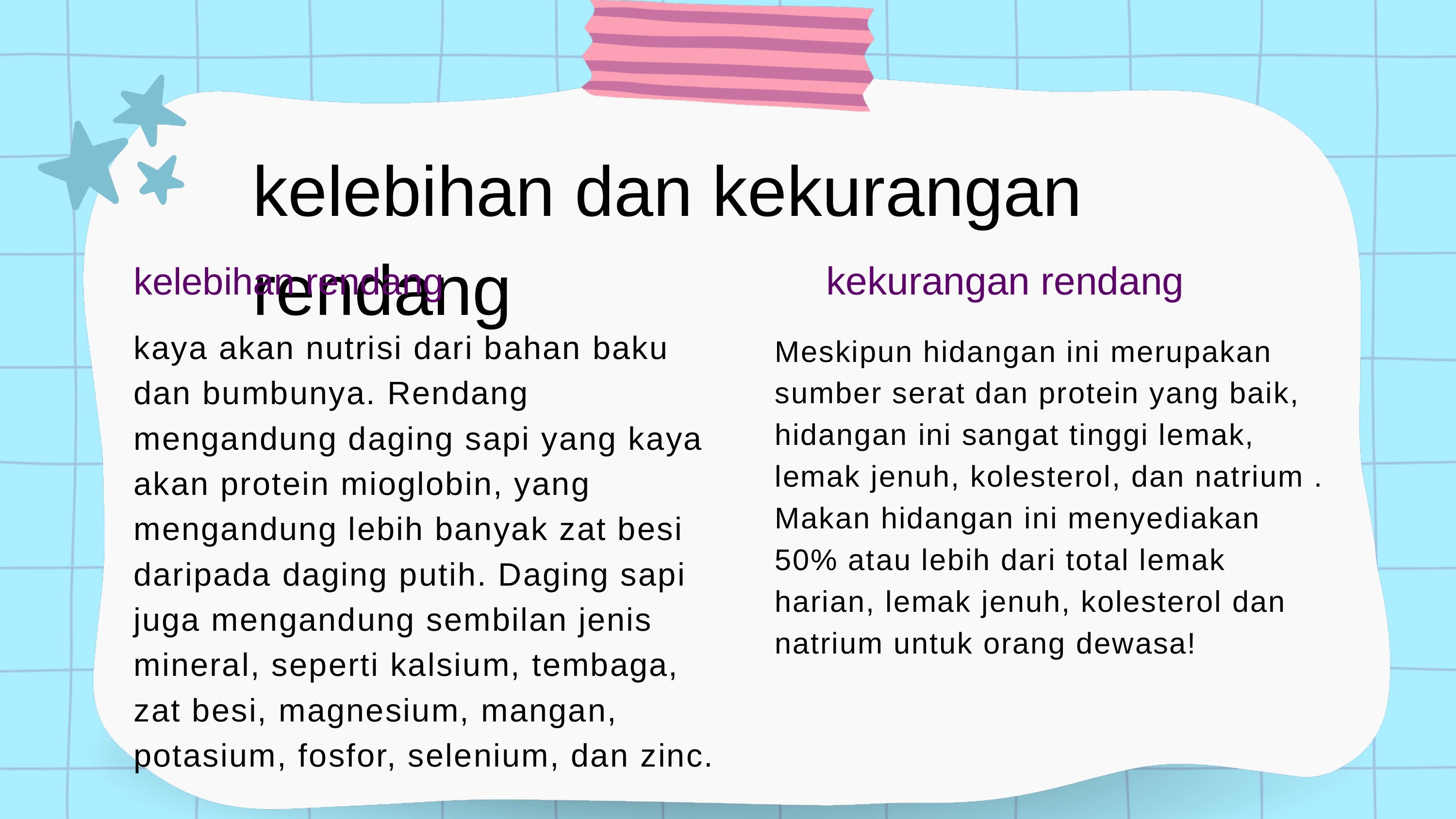

kelebihan dan kekurangan rendang
kekurangan rendang
kelebihan rendang
kaya akan nutrisi dari bahan baku dan bumbunya. Rendang mengandung daging sapi yang kaya akan protein mioglobin, yang mengandung lebih banyak zat besi daripada daging putih. Daging sapi juga mengandung sembilan jenis mineral, seperti kalsium, tembaga, zat besi, magnesium, mangan, potasium, fosfor, selenium, dan zinc.
Meskipun hidangan ini merupakan sumber serat dan protein yang baik, hidangan ini sangat tinggi lemak, lemak jenuh, kolesterol, dan natrium . Makan hidangan ini menyediakan 50% atau lebih dari total lemak harian, lemak jenuh, kolesterol dan natrium untuk orang dewasa!